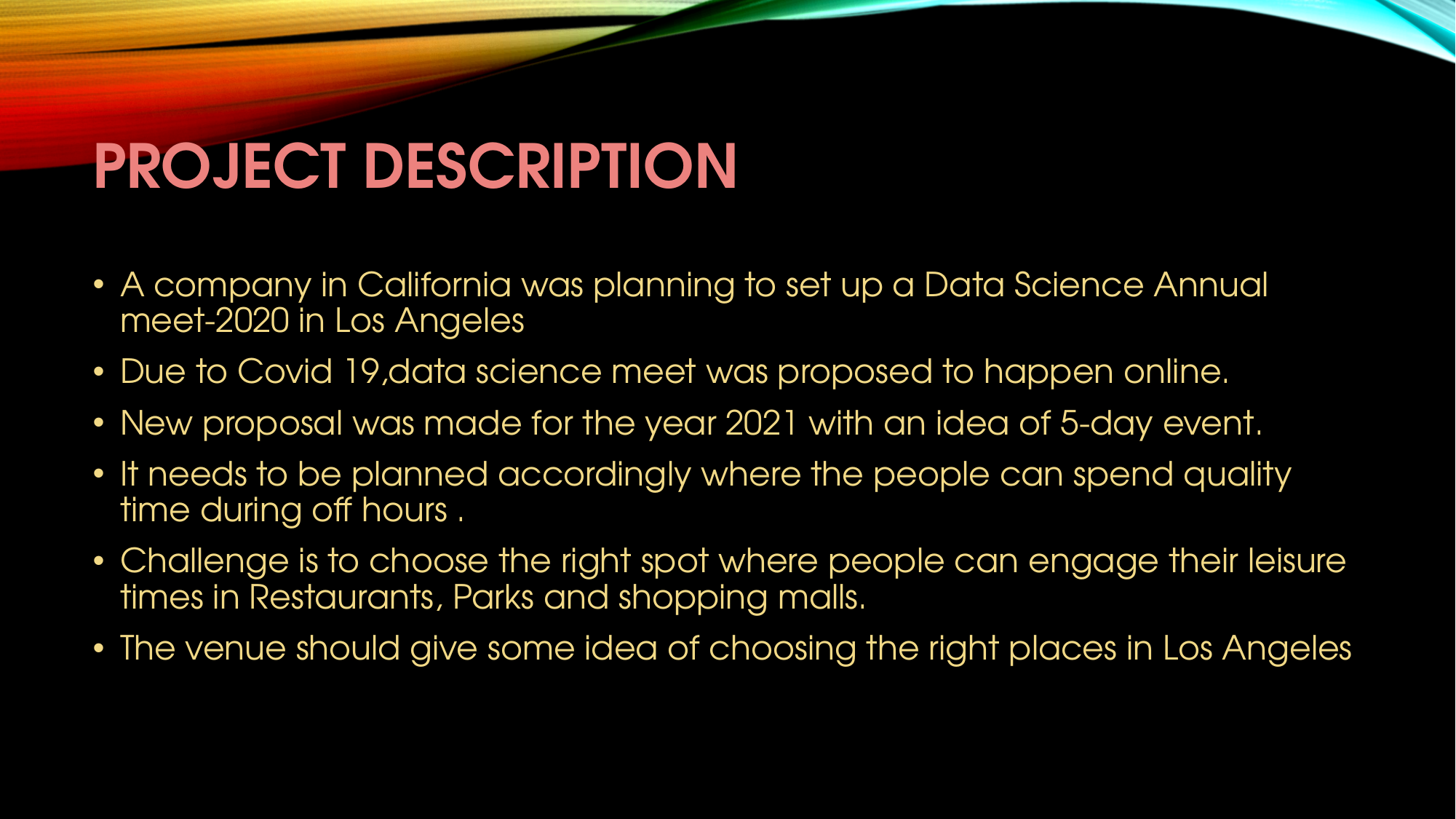

# Project Description
A company in California was planning to set up a Data Science Annual meet-2020 in Los Angeles
Due to Covid 19,data science meet was proposed to happen online.
New proposal was made for the year 2021 with an idea of 5-day event.
It needs to be planned accordingly where the people can spend quality time during off hours .
Challenge is to choose the right spot where people can engage their leisure times in Restaurants, Parks and shopping malls.
The venue should give some idea of choosing the right places in Los Angeles